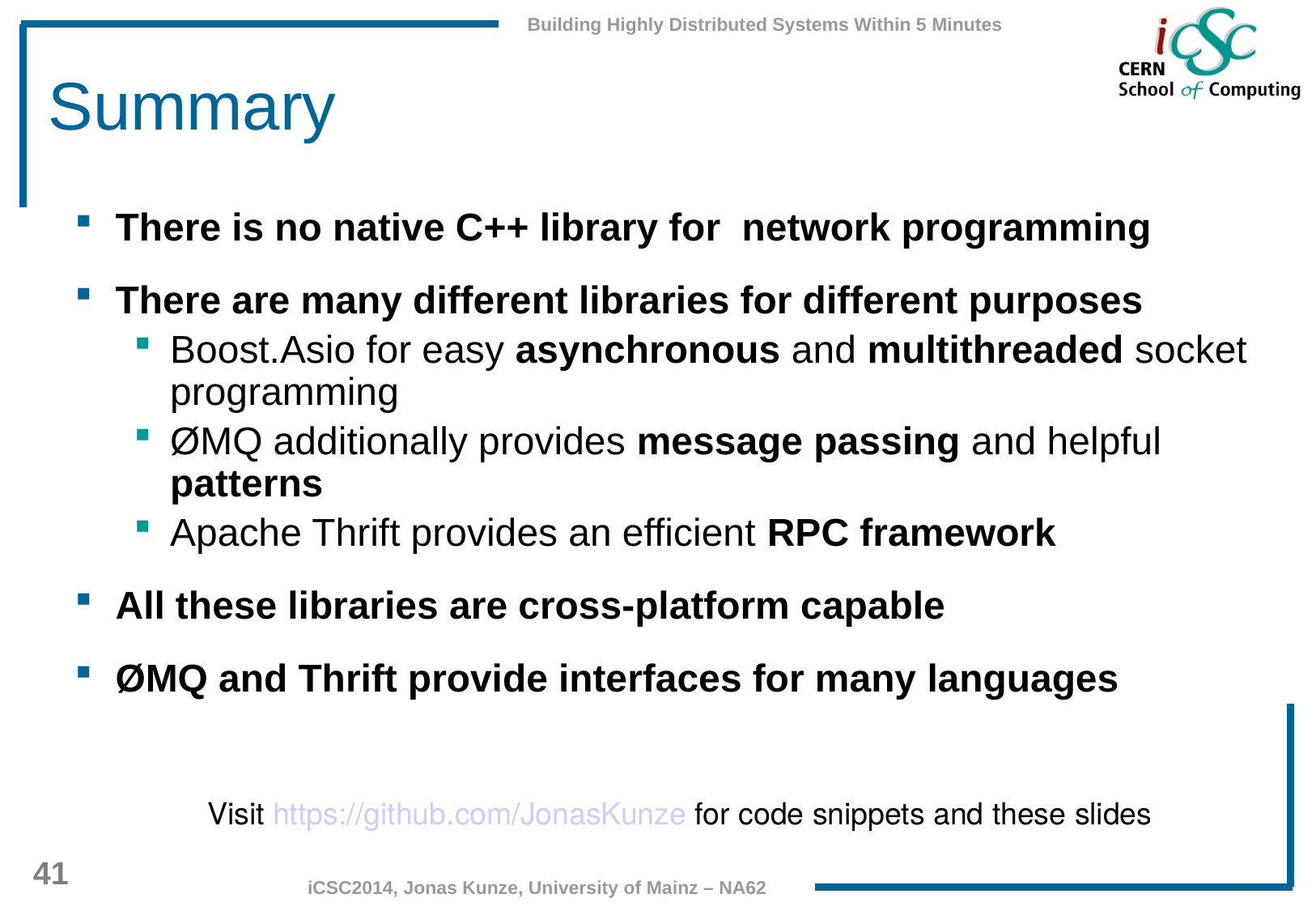

# Summary
There is no native C++ library for  network programming
There are many different libraries for different purposes
Boost.Asio for easy asynchronous and multithreaded socket programming
ØMQ additionally provides message passing and helpful patterns
Apache Thrift provides an efficient RPC framework
All these libraries are cross-platform capable
ØMQ and Thrift provide interfaces for many languages

Visit https://github.com/JonasKunze for code snippets and these slides